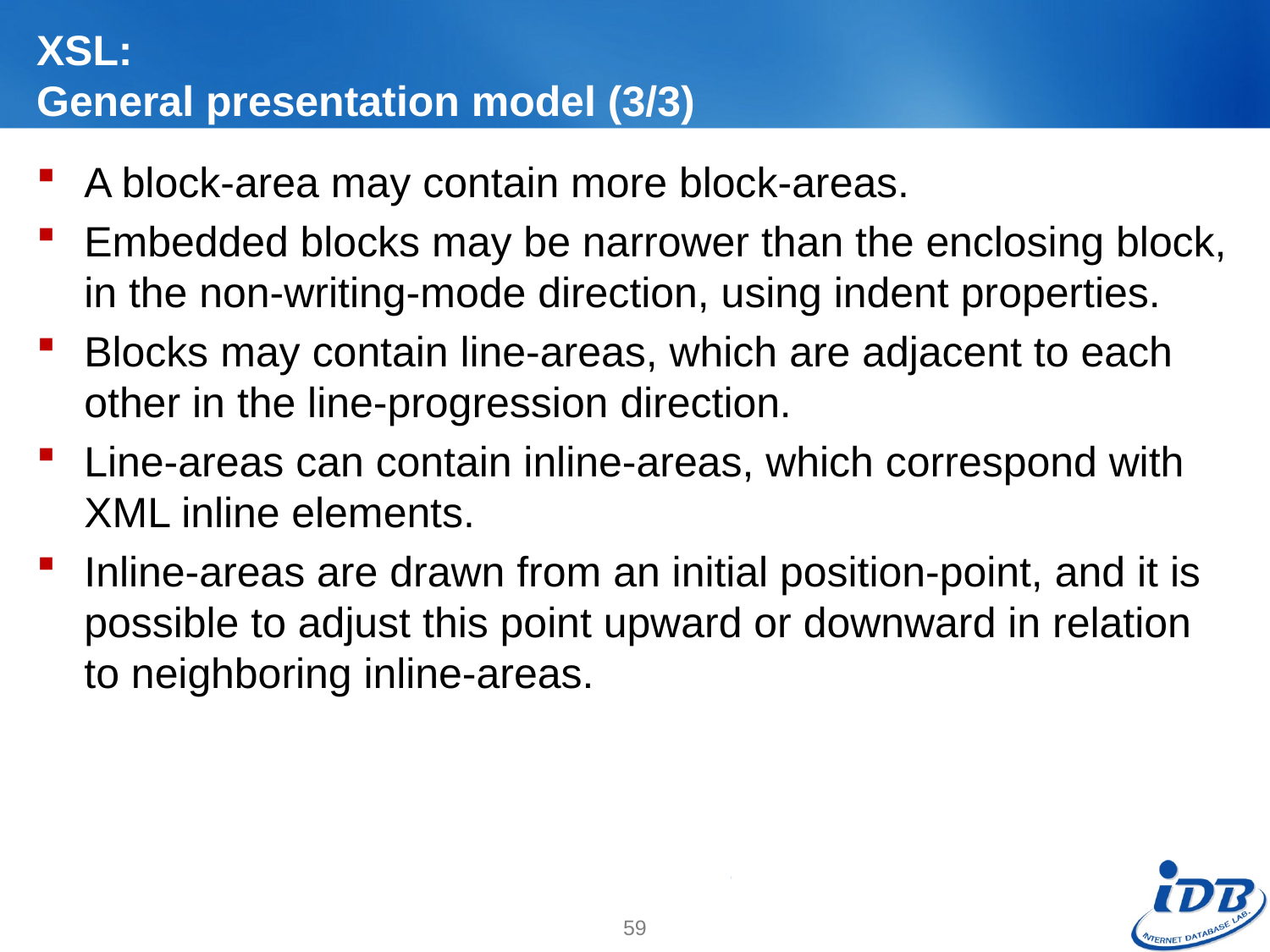

# XSL: General presentation model (3/3)
A block-area may contain more block-areas.
Embedded blocks may be narrower than the enclosing block, in the non-writing-mode direction, using indent properties.
Blocks may contain line-areas, which are adjacent to each other in the line-progression direction.
Line-areas can contain inline-areas, which correspond with XML inline elements.
Inline-areas are drawn from an initial position-point, and it is possible to adjust this point upward or downward in relation to neighboring inline-areas.
59